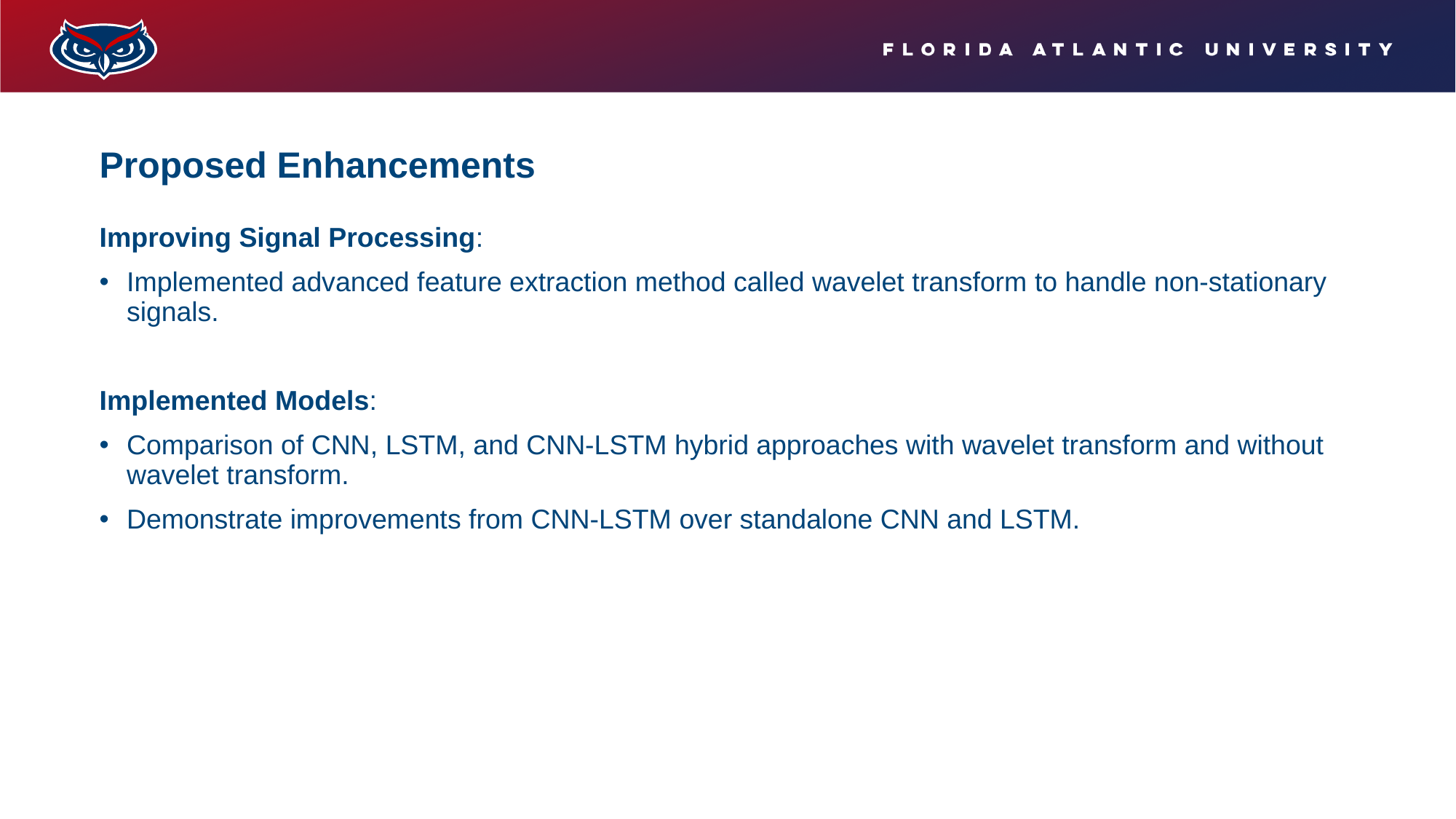

# Proposed Enhancements
Improving Signal Processing:
Implemented advanced feature extraction method called wavelet transform to handle non-stationary signals.

Implemented Models:
Comparison of CNN, LSTM, and CNN-LSTM hybrid approaches with wavelet transform and without wavelet transform.
Demonstrate improvements from CNN-LSTM over standalone CNN and LSTM.